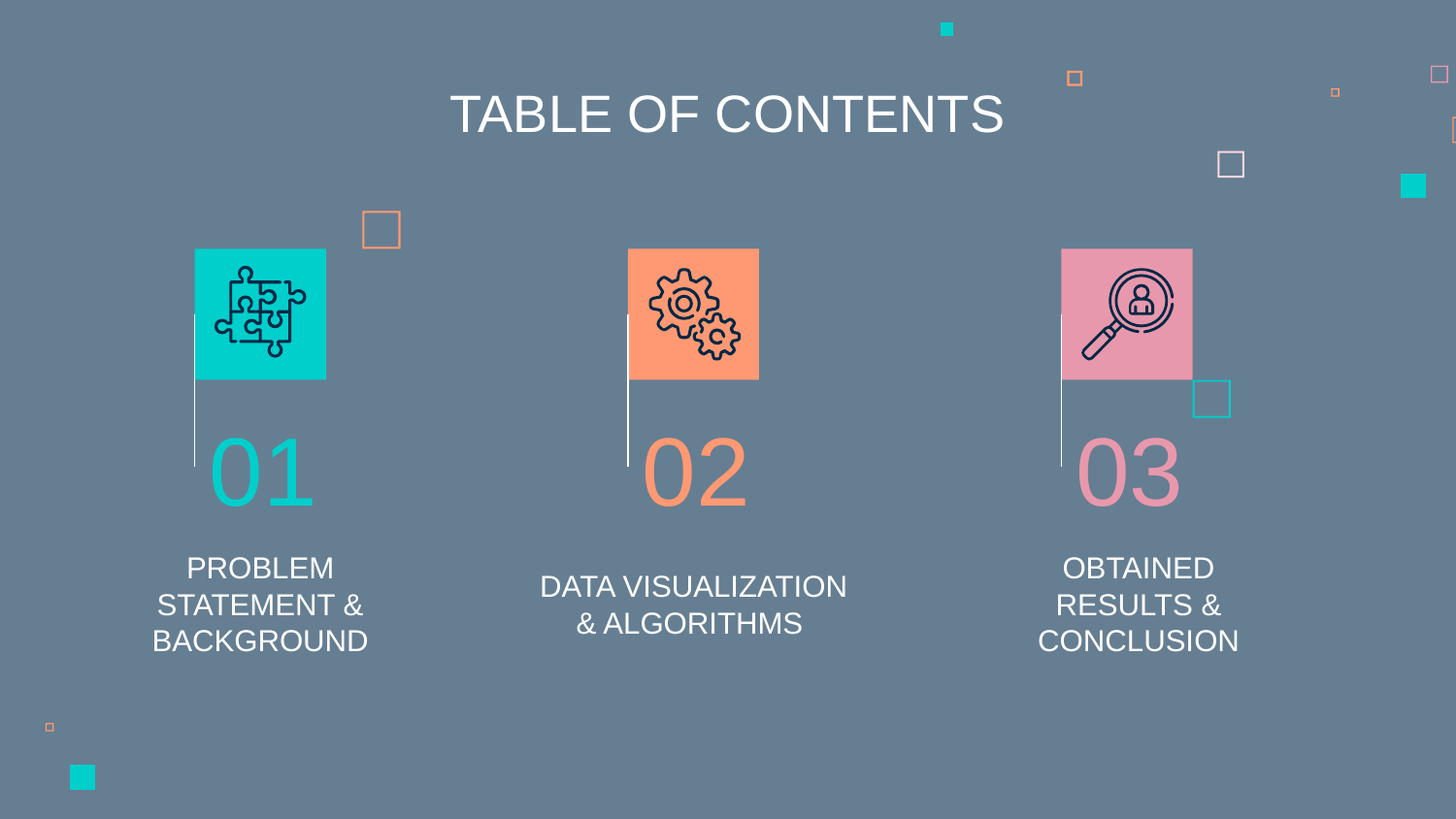

TABLE OF CONTENTS

01
02
03
# PROBLEM STATEMENT & BACKGROUND
DATA VISUALIZATION & ALGORITHMS
OBTAINED RESULTS & CONCLUSION